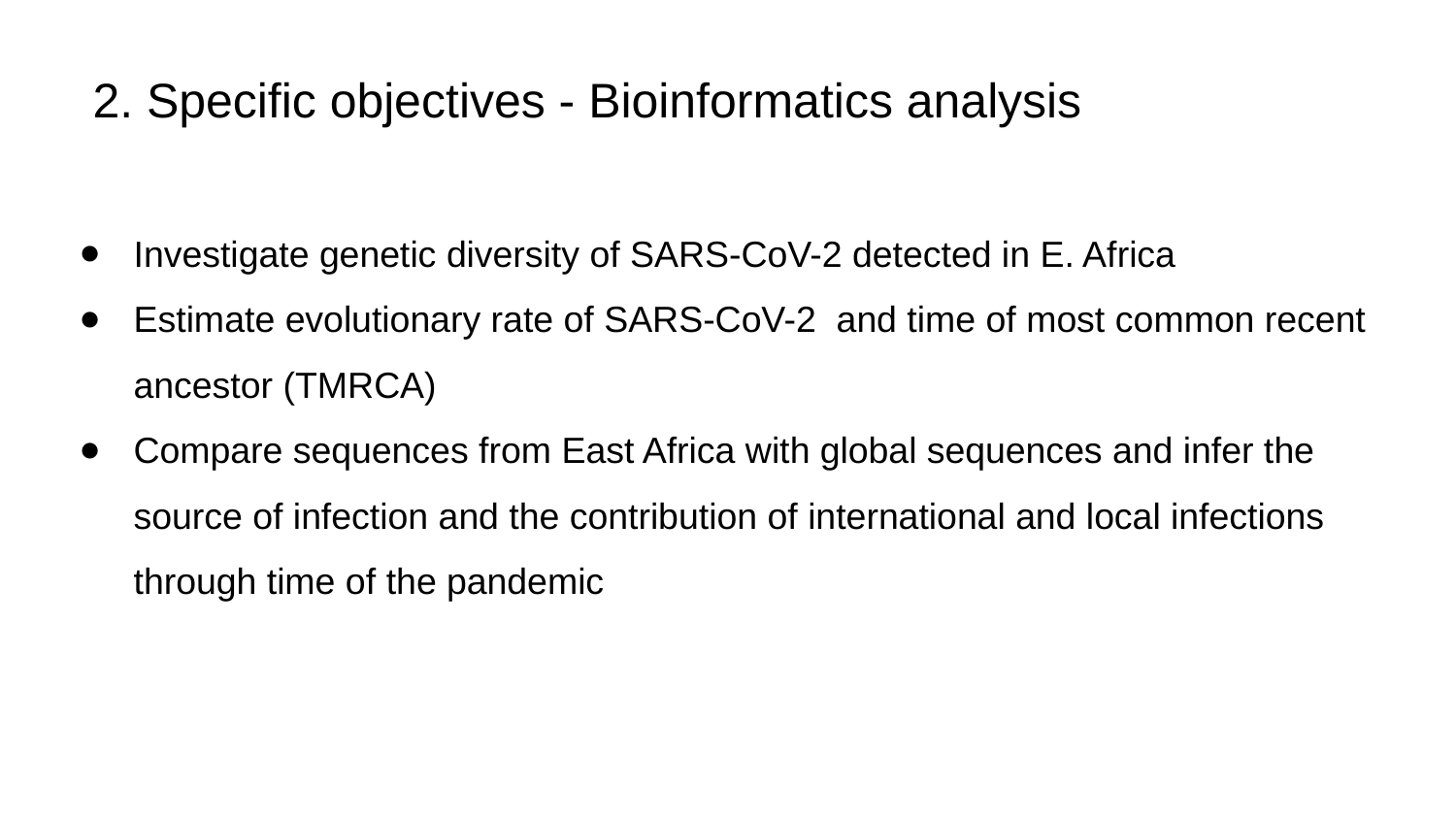

2. Specific objectives - Bioinformatics analysis
Investigate genetic diversity of SARS-CoV-2 detected in E. Africa
Estimate evolutionary rate of SARS-CoV-2  and time of most common recent ancestor (TMRCA)
Compare sequences from East Africa with global sequences and infer the source of infection and the contribution of international and local infections through time of the pandemic